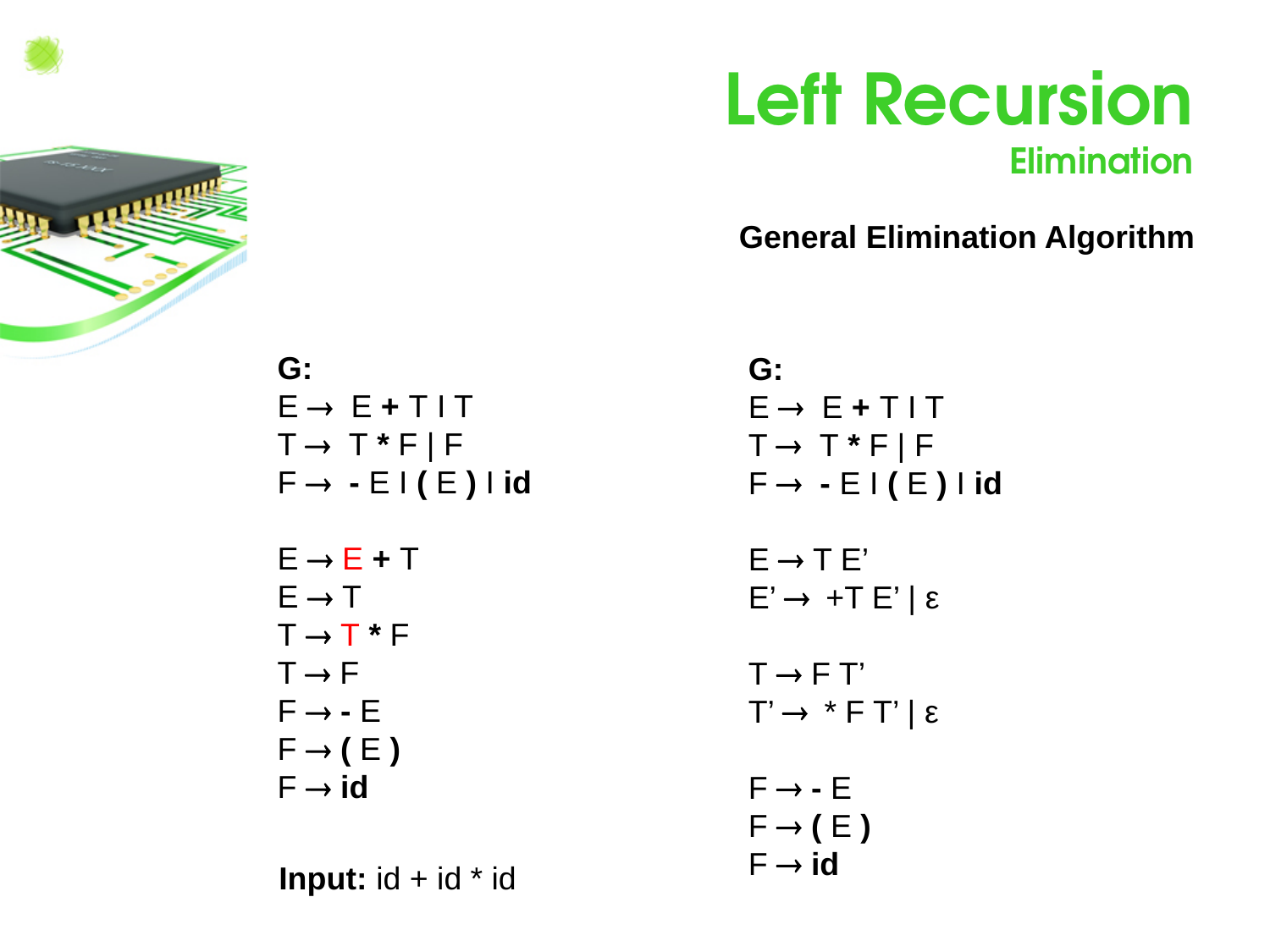

# Left Recursion Elimination
General Elimination Algorithm
G:
E →  E + T I T
T →  T * F | F
F →  - E I ( E ) I id

E → E + T
E → T
T → T * F
T → F
F → - E
F → ( E )
F → id
G:
E →  E + T I T
T →  T * F | F
F →  - E I ( E ) I id

E → T E’
E’ → +T E’ | ε

T → F T’
T’ → * F T’ | ε

F → - E
F → ( E )
F → id
Input: id + id * id